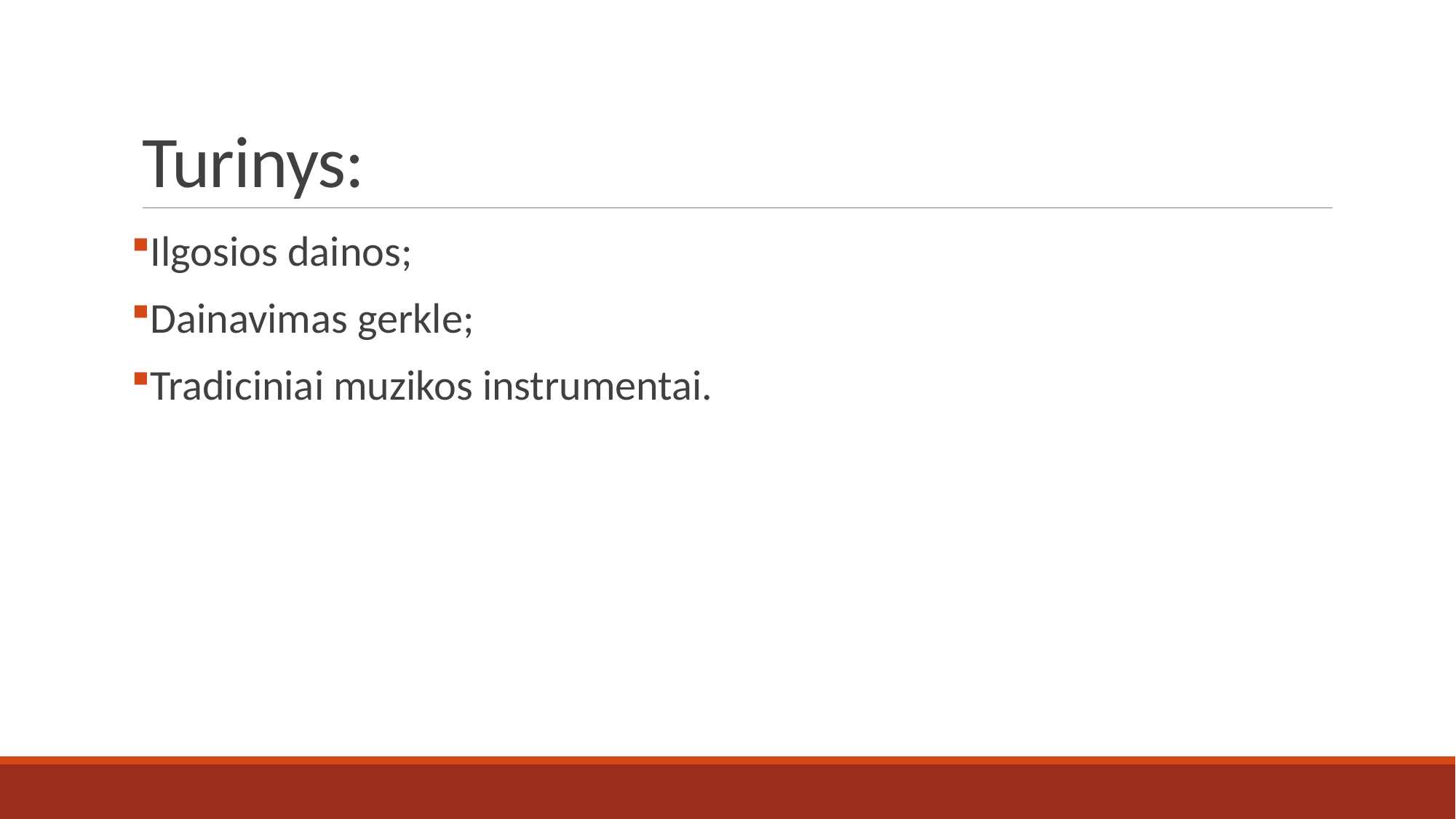

# Turinys:
Ilgosios dainos;
Dainavimas gerkle;
Tradiciniai muzikos instrumentai.